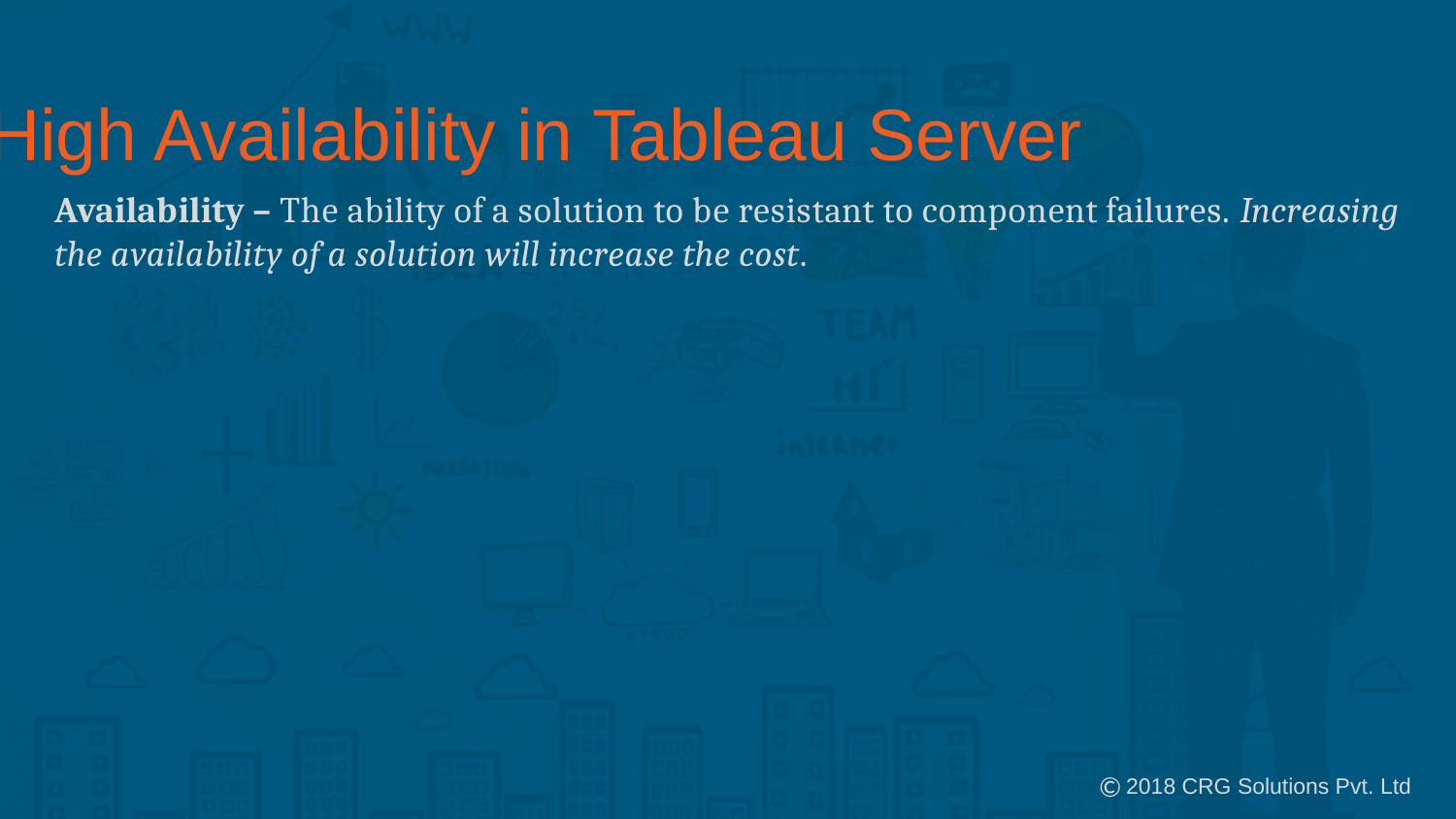

High Availability in Tableau Server
Availability – The ability of a solution to be resistant to component failures. Increasing the availability of a solution will increase the cost.
©
2018 CRG Solutions Pvt. Ltd